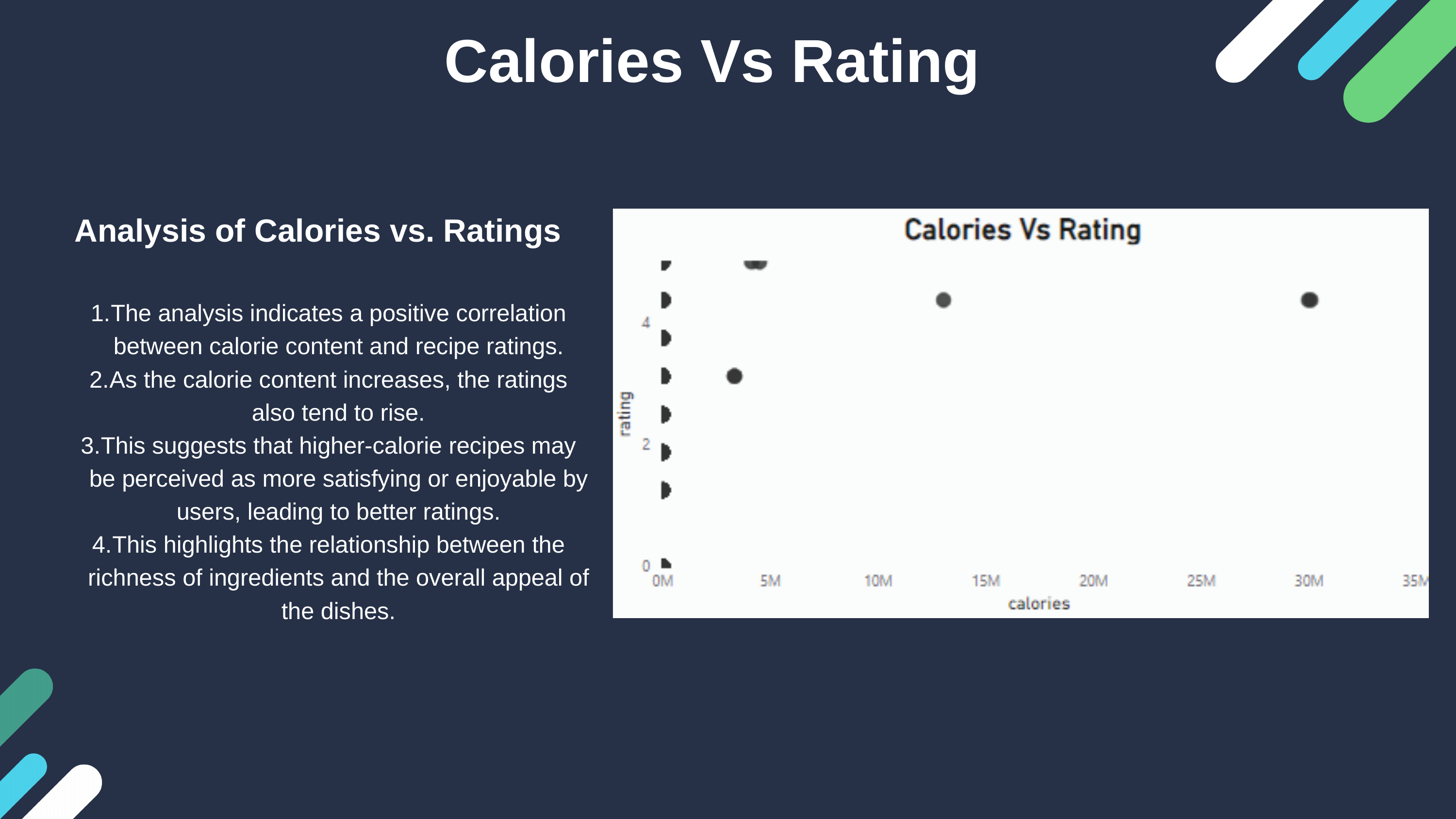

Calories Vs Rating
Analysis of Calories vs. Ratings

The analysis indicates a positive correlation between calorie content and recipe ratings.
As the calorie content increases, the ratings also tend to rise.
This suggests that higher-calorie recipes may be perceived as more satisfying or enjoyable by users, leading to better ratings.
This highlights the relationship between the richness of ingredients and the overall appeal of the dishes.